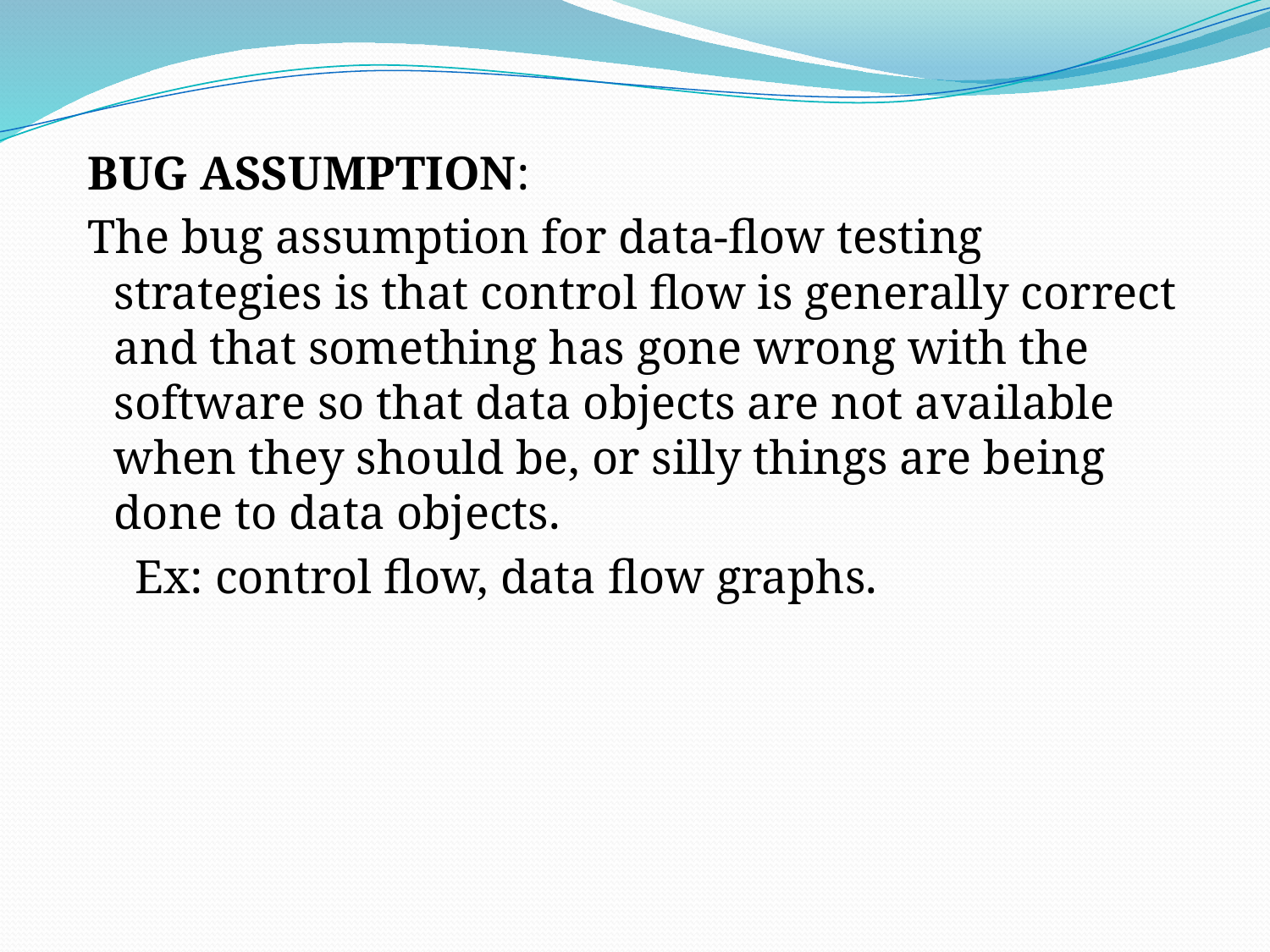

BUG ASSUMPTION:
 The bug assumption for data-flow testing strategies is that control flow is generally correct and that something has gone wrong with the software so that data objects are not available when they should be, or silly things are being done to data objects.
     Ex: control flow, data flow graphs.